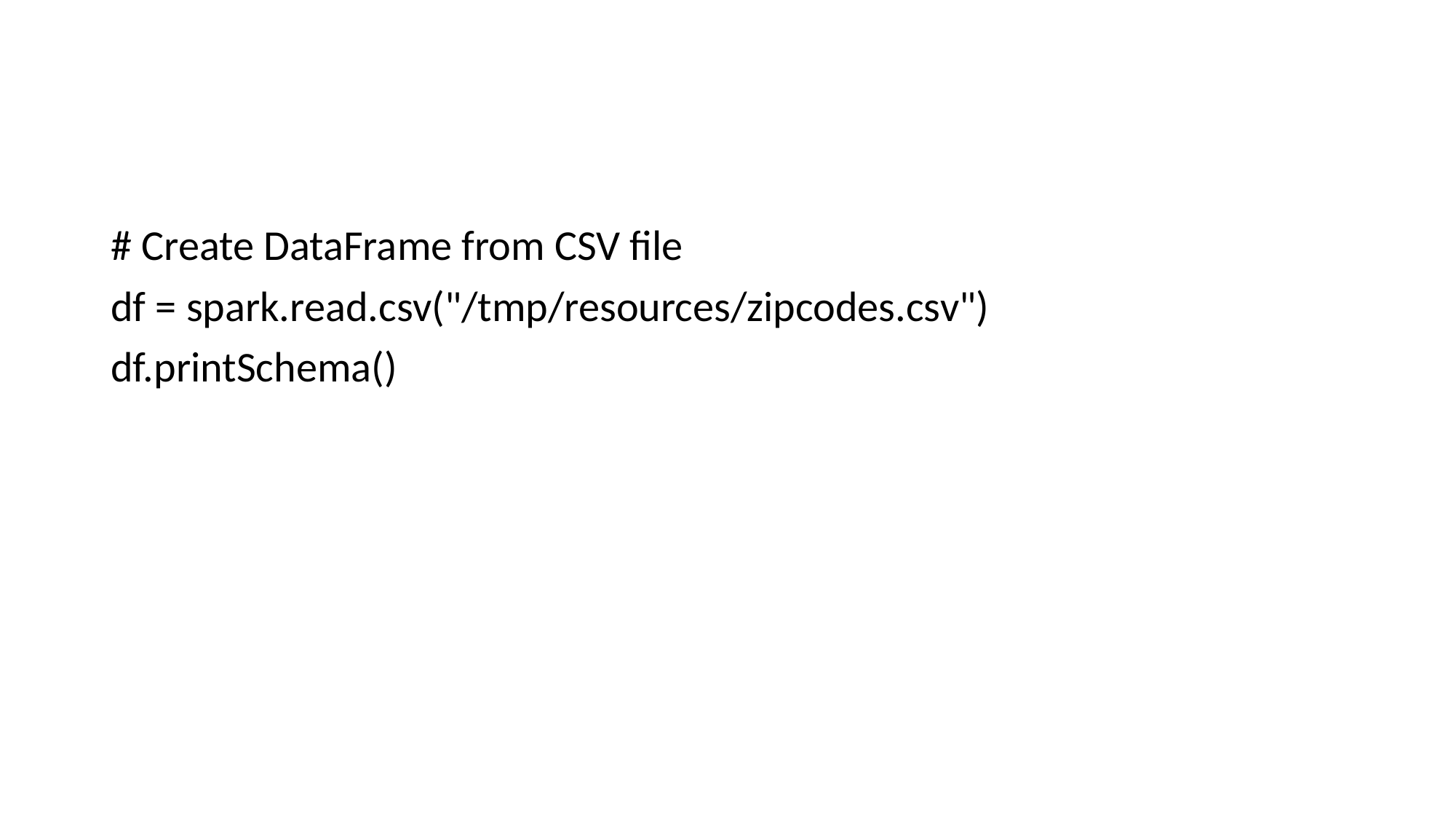

#
# Create DataFrame from CSV file
df = spark.read.csv("/tmp/resources/zipcodes.csv")
df.printSchema()